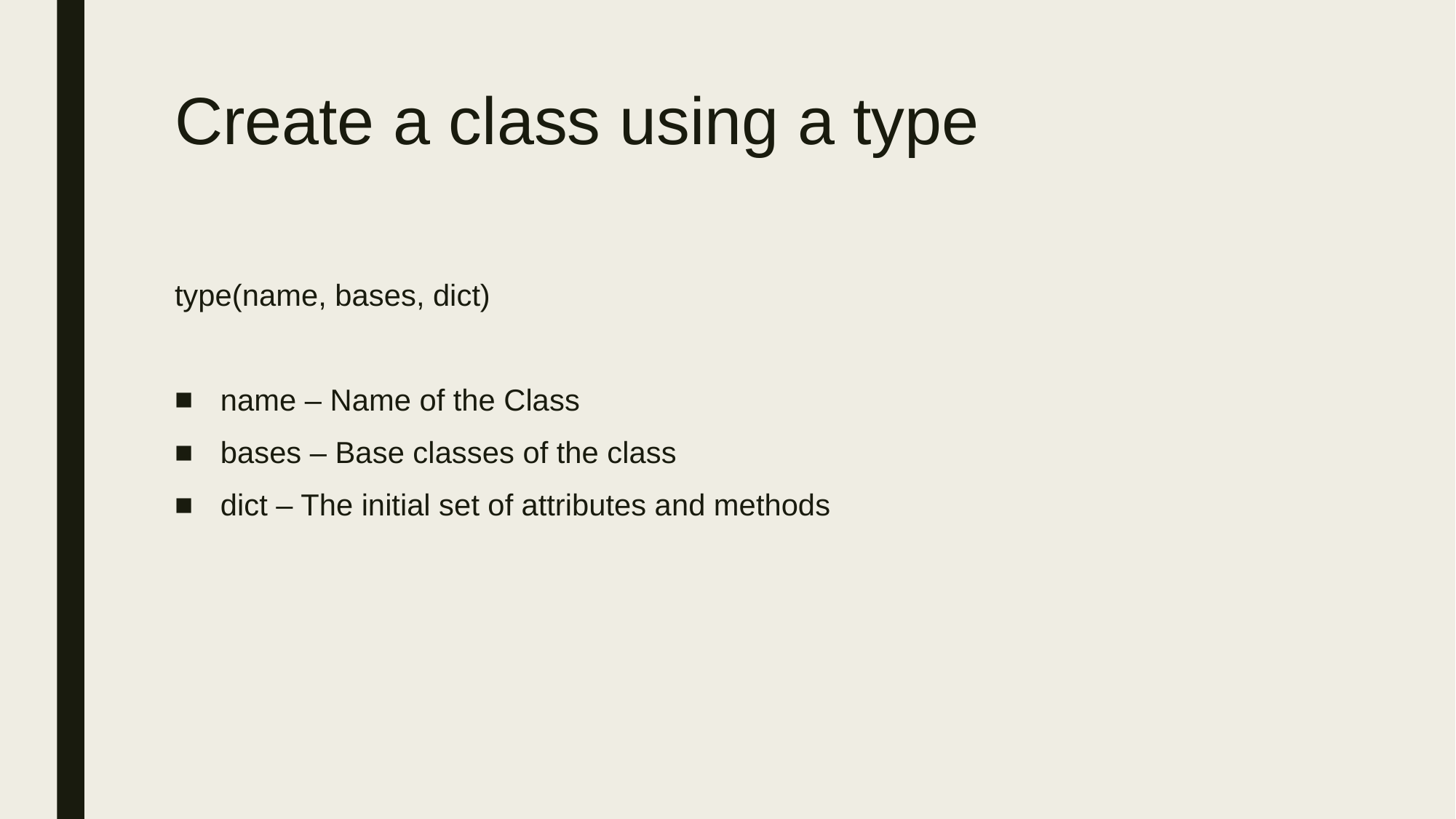

# Create a class using a type
type(name, bases, dict)

name – Name of the Class
bases – Base classes of the class
dict – The initial set of attributes and methods